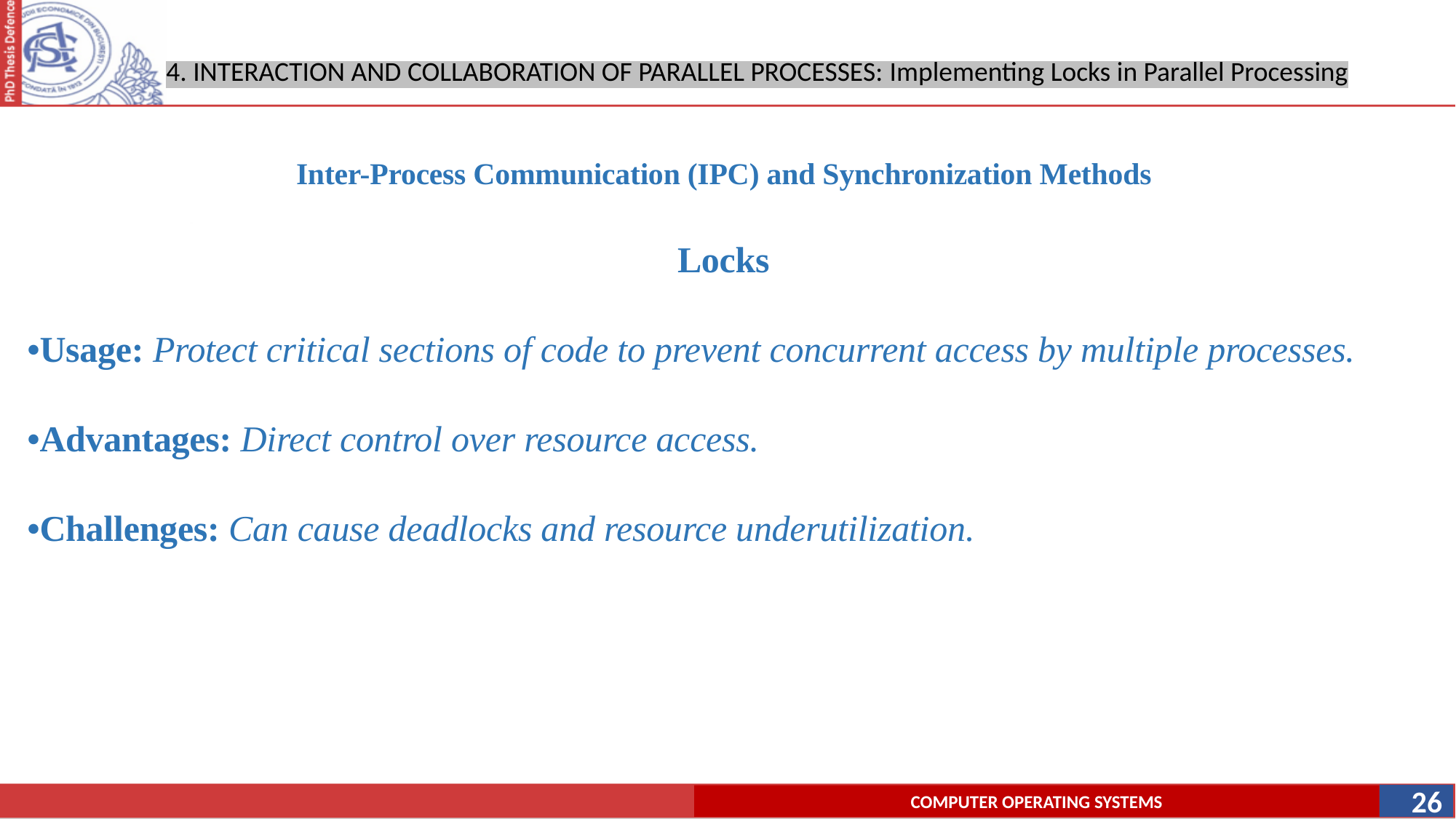

# 4. INTERACTION AND COLLABORATION OF PARALLEL PROCESSES: Implementing Locks in Parallel Processing
Inter-Process Communication (IPC) and Synchronization Methods
Locks
•Usage: Protect critical sections of code to prevent concurrent access by multiple processes.
•Advantages: Direct control over resource access.
•Challenges: Can cause deadlocks and resource underutilization.
26
COMPUTER OPERATING SYSTEMS